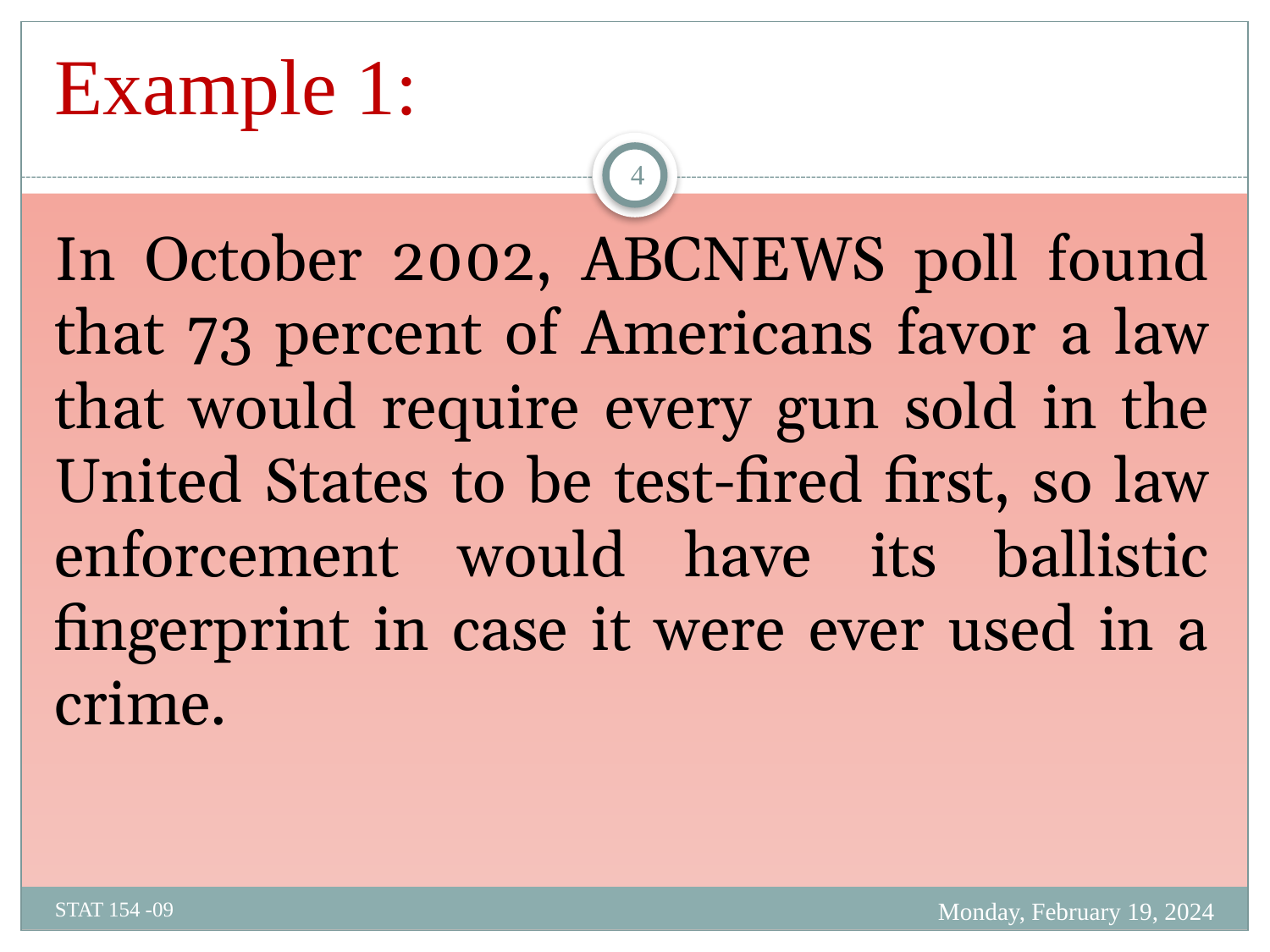

# Example 1:
4
In October 2002, ABCNEWS poll found that 73 percent of Americans favor a law that would require every gun sold in the United States to be test-fired first, so law enforcement would have its ballistic fingerprint in case it were ever used in a crime.

Monday, February 19, 2024
STAT 154 -09